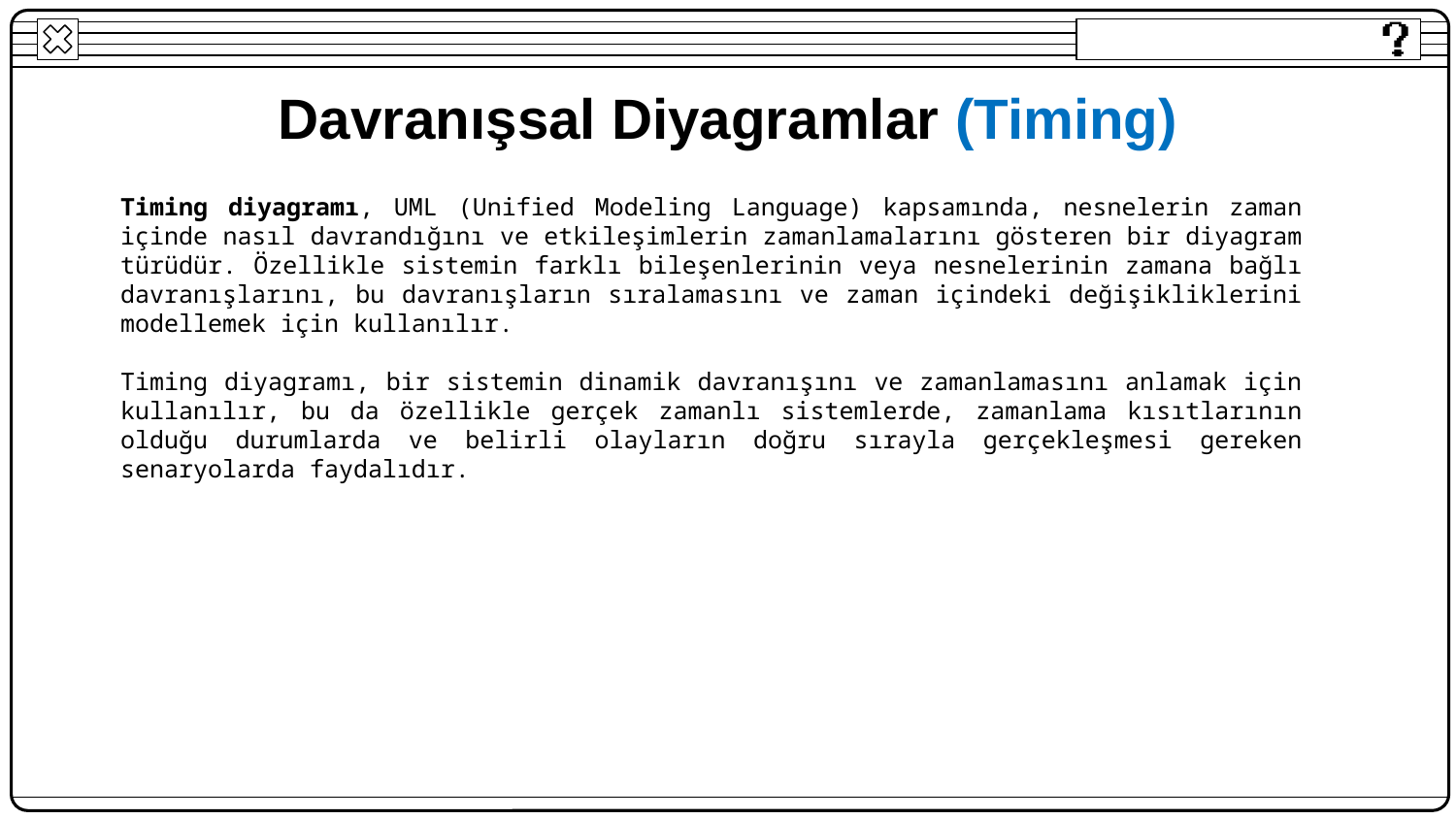

# Davranışsal Diyagramlar (Timing)
Timing diyagramı, UML (Unified Modeling Language) kapsamında, nesnelerin zaman içinde nasıl davrandığını ve etkileşimlerin zamanlamalarını gösteren bir diyagram türüdür. Özellikle sistemin farklı bileşenlerinin veya nesnelerinin zamana bağlı davranışlarını, bu davranışların sıralamasını ve zaman içindeki değişikliklerini modellemek için kullanılır.

Timing diyagramı, bir sistemin dinamik davranışını ve zamanlamasını anlamak için kullanılır, bu da özellikle gerçek zamanlı sistemlerde, zamanlama kısıtlarının olduğu durumlarda ve belirli olayların doğru sırayla gerçekleşmesi gereken senaryolarda faydalıdır.